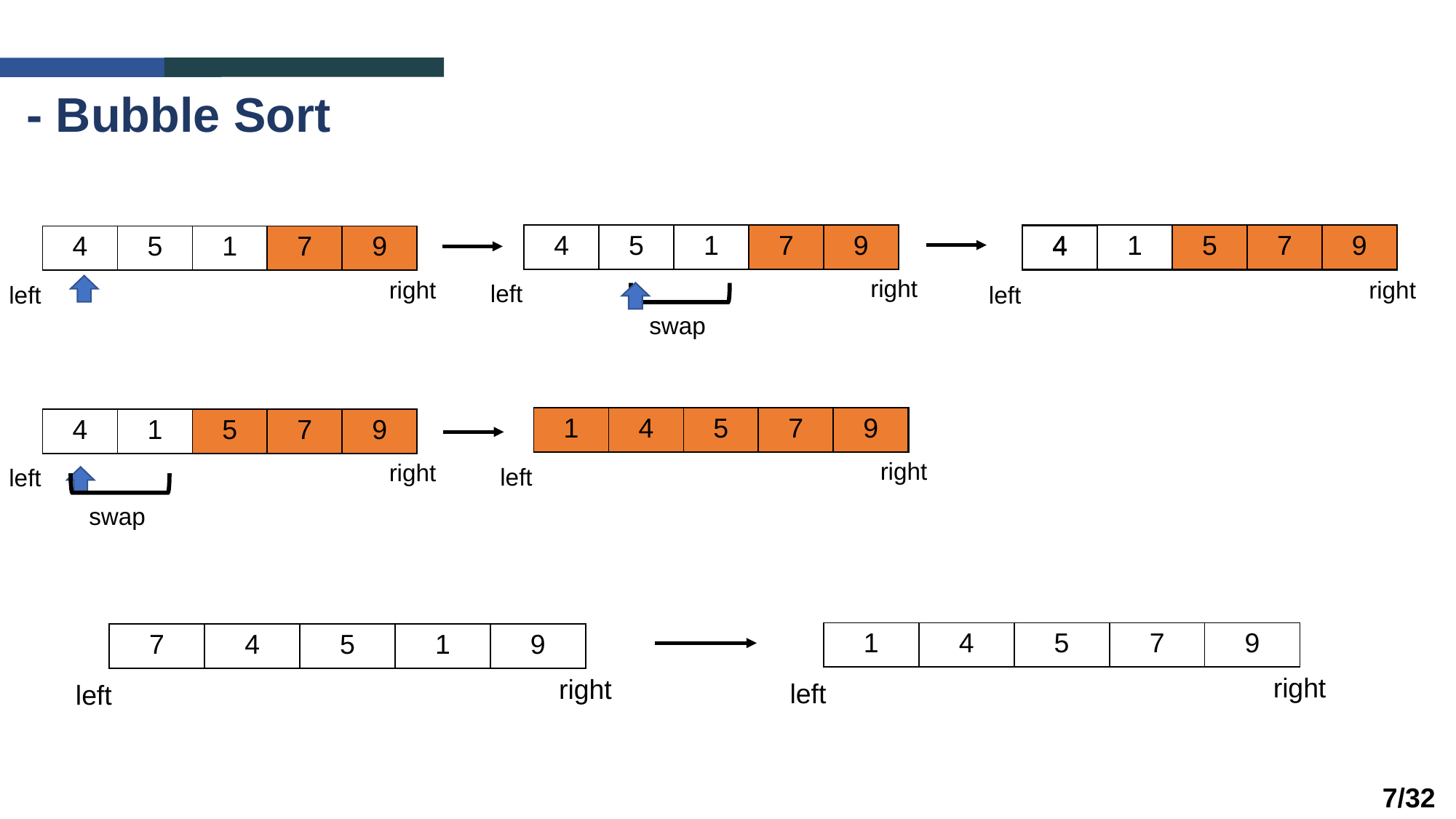

- Bubble Sort
| 4 | 5 | 1 | 7 | 9 |
| --- | --- | --- | --- | --- |
| 4 | 1 | 5 | 7 | 9 |
| --- | --- | --- | --- | --- |
| 4 | 5 | 1 | 7 | 9 |
| --- | --- | --- | --- | --- |
| 4 | 1 | 5 | 7 | 9 |
| --- | --- | --- | --- | --- |
right
right
right
left
left
left

 swap
| 1 | 4 | 5 | 7 | 9 |
| --- | --- | --- | --- | --- |
| 1 | 4 | 5 | 7 | 9 |
| --- | --- | --- | --- | --- |
| 1 | 4 | 5 | 7 | 9 |
| --- | --- | --- | --- | --- |
| 4 | 1 | 5 | 7 | 9 |
| --- | --- | --- | --- | --- |
right
right
left
left

 swap
| 1 | 4 | 5 | 7 | 9 |
| --- | --- | --- | --- | --- |
| 7 | 4 | 5 | 1 | 9 |
| --- | --- | --- | --- | --- |
right
right
left
left
7/32